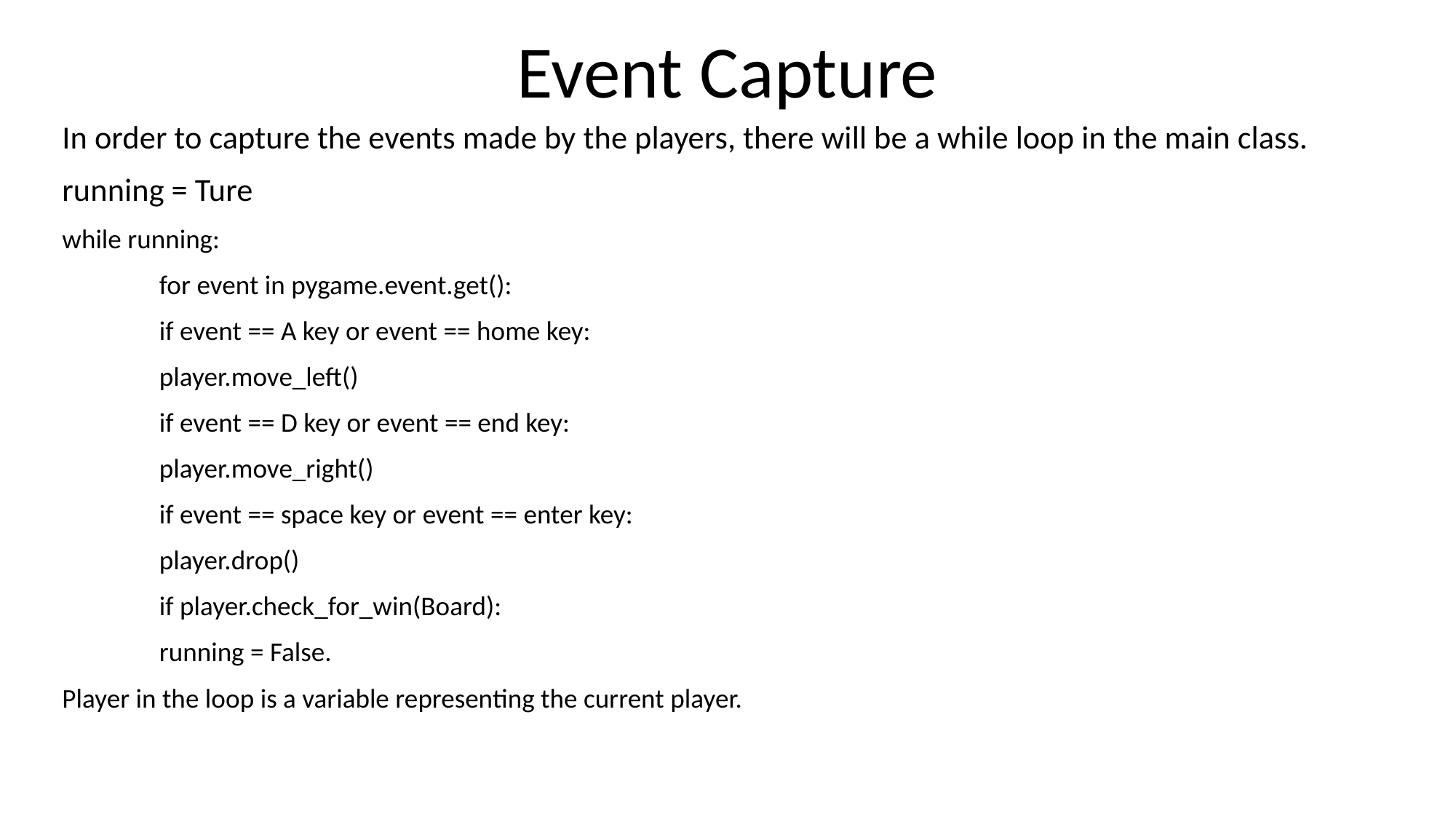

# Event Capture
In order to capture the events made by the players, there will be a while loop in the main class.
running = Ture
while running:
	for event in pygame.event.get():
		if event == A key or event == home key:
			player.move_left()
		if event == D key or event == end key:
			player.move_right()
		if event == space key or event == enter key:
			player.drop()
		if player.check_for_win(Board):
			running = False.
Player in the loop is a variable representing the current player.